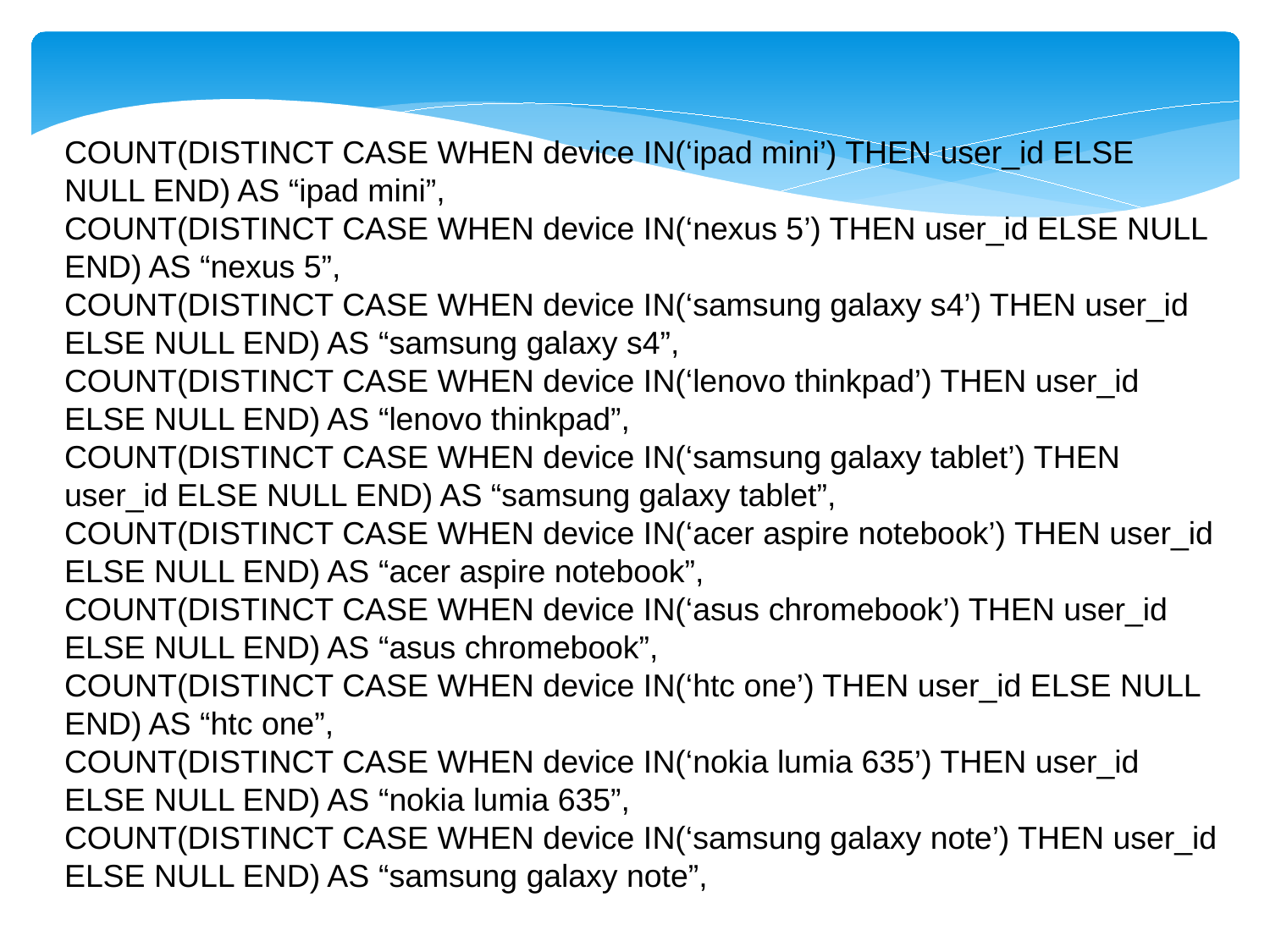

COUNT(DISTINCT CASE WHEN device IN(‘ipad mini’) THEN user_id ELSE NULL END) AS “ipad mini”,
COUNT(DISTINCT CASE WHEN device IN(‘nexus 5’) THEN user_id ELSE NULL END) AS “nexus 5”,
COUNT(DISTINCT CASE WHEN device IN(‘samsung galaxy s4’) THEN user_id ELSE NULL END) AS “samsung galaxy s4”,
COUNT(DISTINCT CASE WHEN device IN(‘lenovo thinkpad’) THEN user_id ELSE NULL END) AS “lenovo thinkpad”,
COUNT(DISTINCT CASE WHEN device IN(‘samsung galaxy tablet’) THEN user_id ELSE NULL END) AS “samsung galaxy tablet”,
COUNT(DISTINCT CASE WHEN device IN(‘acer aspire notebook’) THEN user_id ELSE NULL END) AS “acer aspire notebook”,
COUNT(DISTINCT CASE WHEN device IN(‘asus chromebook’) THEN user_id ELSE NULL END) AS “asus chromebook”,
COUNT(DISTINCT CASE WHEN device IN(‘htc one’) THEN user_id ELSE NULL END) AS “htc one”,
COUNT(DISTINCT CASE WHEN device IN(‘nokia lumia 635’) THEN user_id ELSE NULL END) AS “nokia lumia 635”,
COUNT(DISTINCT CASE WHEN device IN(‘samsung galaxy note’) THEN user_id ELSE NULL END) AS “samsung galaxy note”,